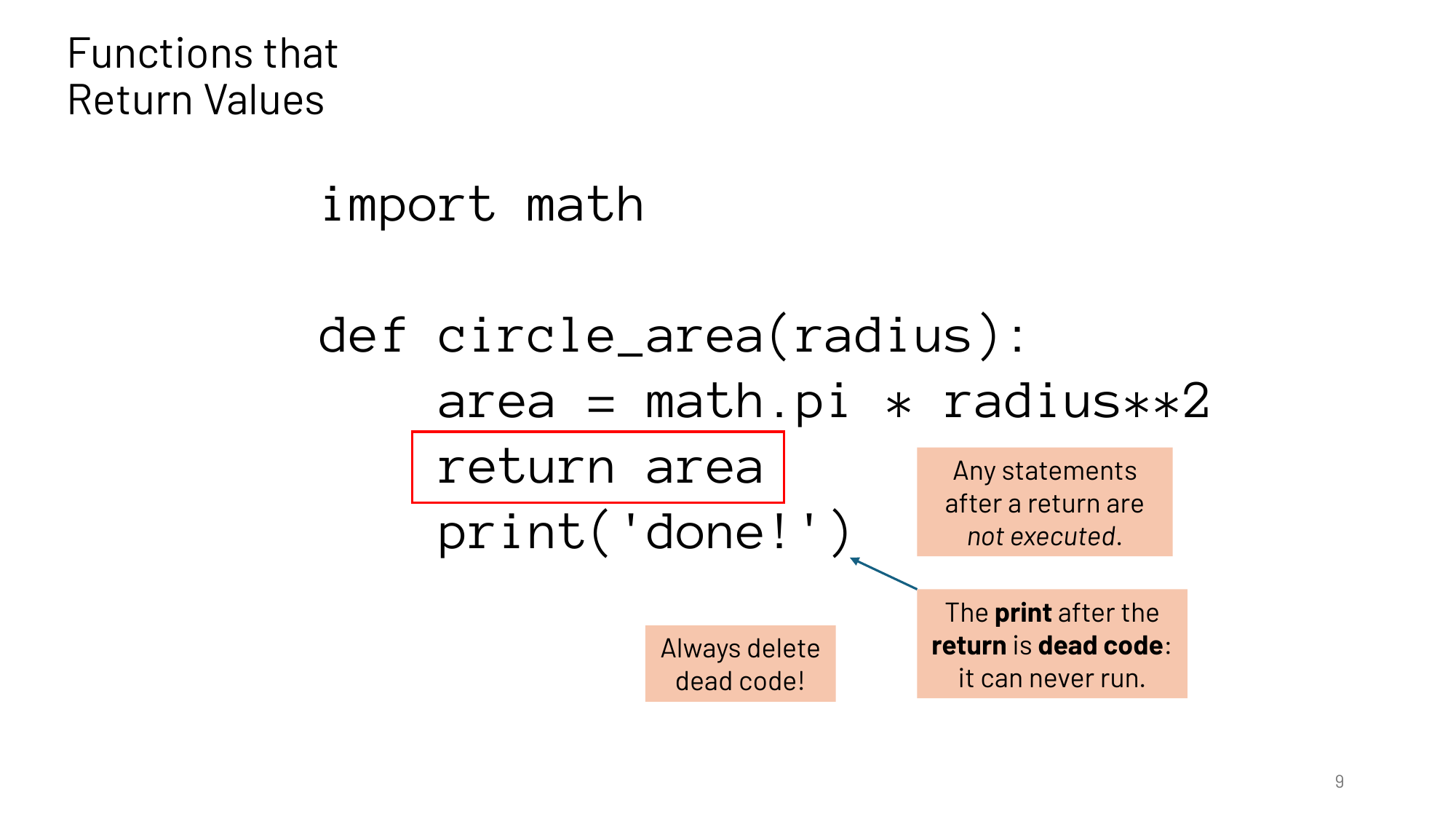

# Functions that Return Values
import math

def circle_area(radius):
    area = math.pi * radius**2
    return area
    print('done!')

Any statements after a return are not executed.
The print after the return is dead code: it can never run.
Always delete dead code!
9